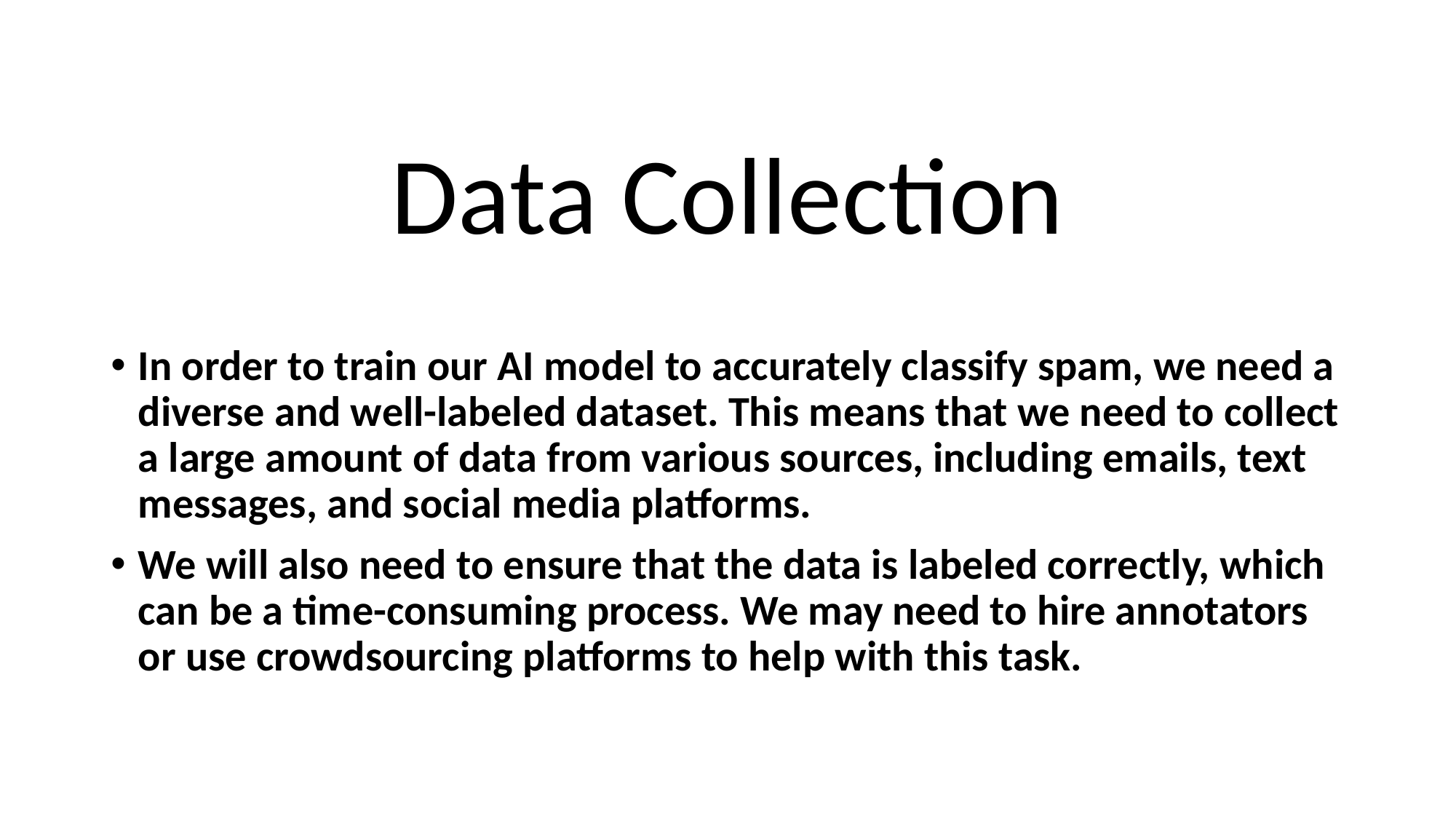

# Data Collection
In order to train our AI model to accurately classify spam, we need a diverse and well-labeled dataset. This means that we need to collect a large amount of data from various sources, including emails, text messages, and social media platforms.
We will also need to ensure that the data is labeled correctly, which can be a time-consuming process. We may need to hire annotators or use crowdsourcing platforms to help with this task.